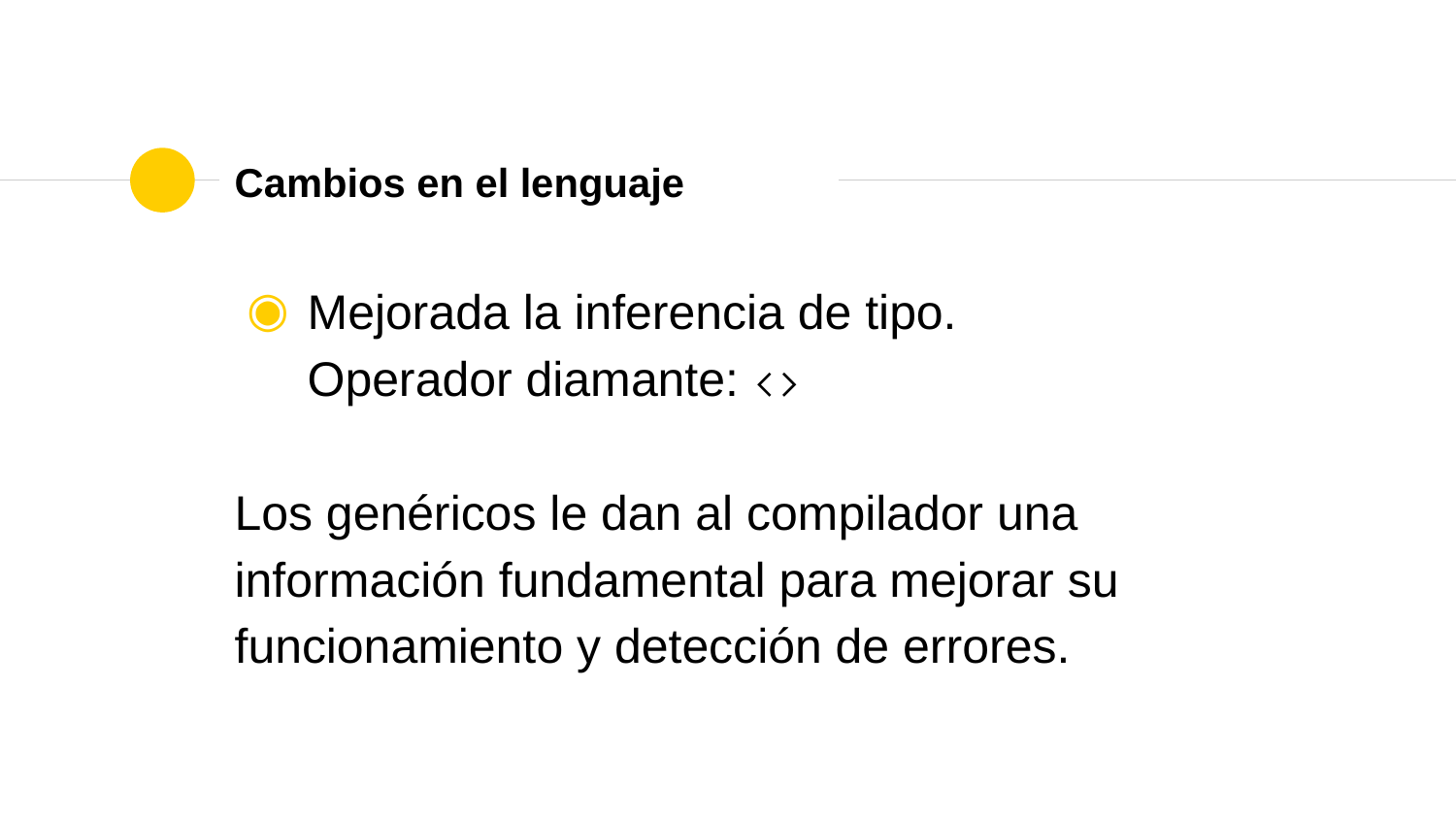

# Cambios en el lenguaje
Mejorada la inferencia de tipo.
Operador diamante: <>

Los genéricos le dan al compilador una información fundamental para mejorar su funcionamiento y detección de errores.